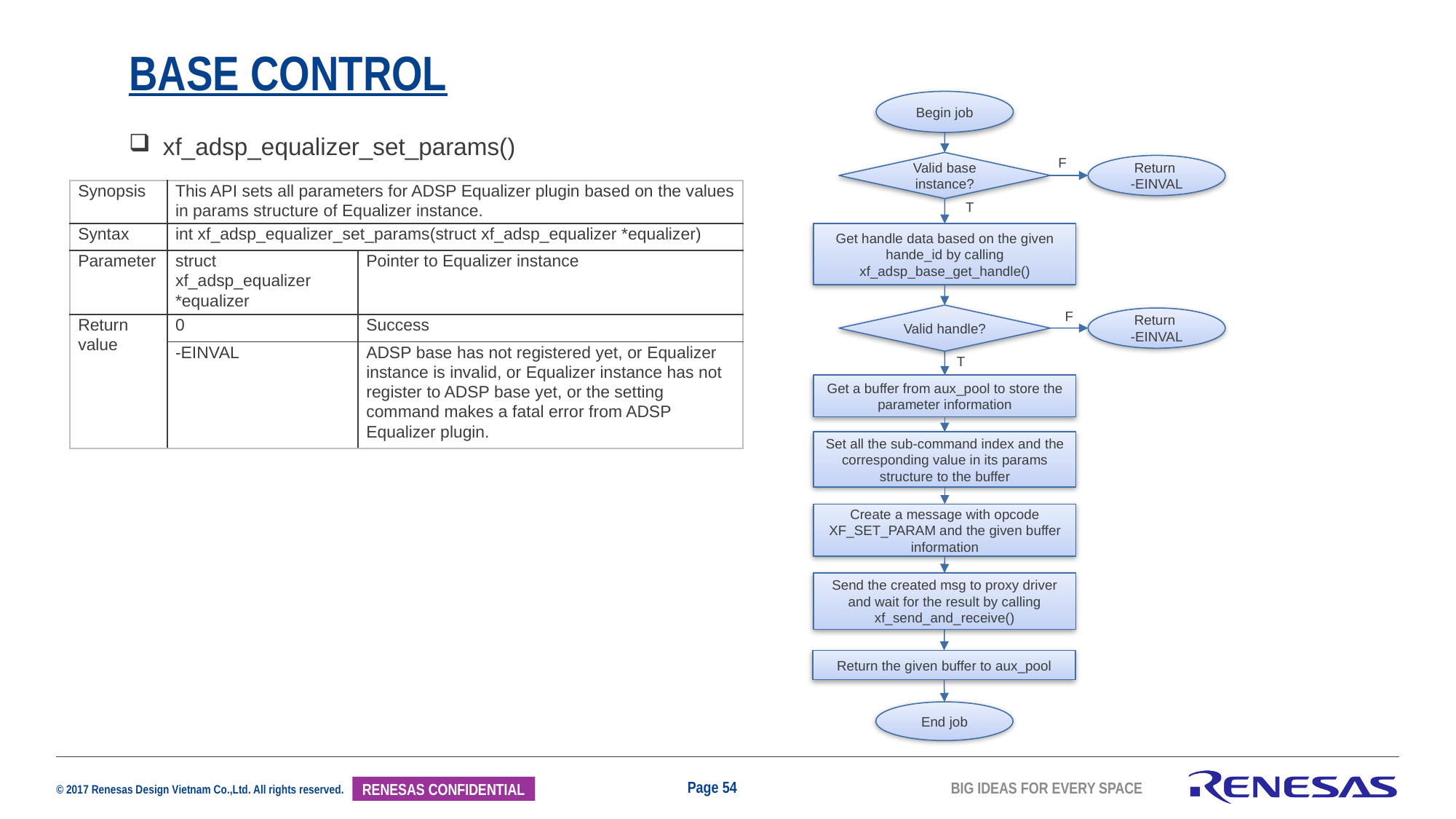

# Base control
Begin job
xf_adsp_equalizer_set_params()
F
Valid base instance?
Return
-EINVAL
| Synopsis | This API sets all parameters for ADSP Equalizer plugin based on the values in params structure of Equalizer instance. |  |
| --- | --- | --- |
| Syntax | int xf\_adsp\_equalizer\_set\_params(struct xf\_adsp\_equalizer \*equalizer) |  |
| Parameter | struct xf\_adsp\_equalizer \*equalizer | Pointer to Equalizer instance |
| Return value | 0 | Success |
|  | -EINVAL | ADSP base has not registered yet, or Equalizer instance is invalid, or Equalizer instance has not register to ADSP base yet, or the setting command makes a fatal error from ADSP Equalizer plugin. |
T
Get handle data based on the given hande_id by calling xf_adsp_base_get_handle()
F
Valid handle?
Return
-EINVAL
T
Get a buffer from aux_pool to store the parameter information
Set all the sub-command index and the corresponding value in its params structure to the buffer
Create a message with opcode XF_SET_PARAM and the given buffer information
Send the created msg to proxy driver and wait for the result by calling xf_send_and_receive()
Return the given buffer to aux_pool
End job
Page 54